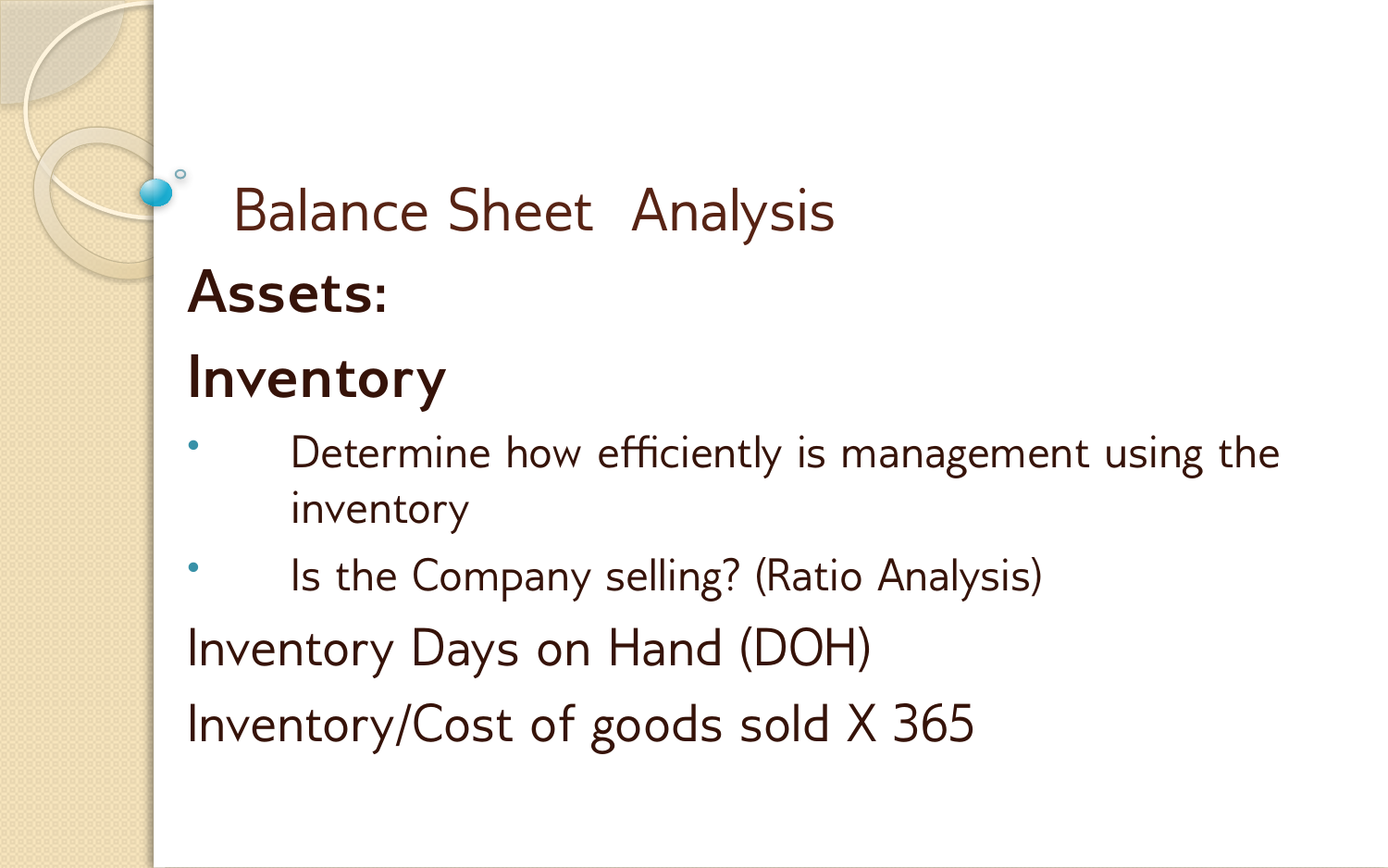

# Balance Sheet  Analysis
Assets:
Inventory
Determine how efficiently is management using the inventory
Is the Company selling? (Ratio Analysis)
Inventory Days on Hand (DOH)
Inventory/Cost of goods sold X 365